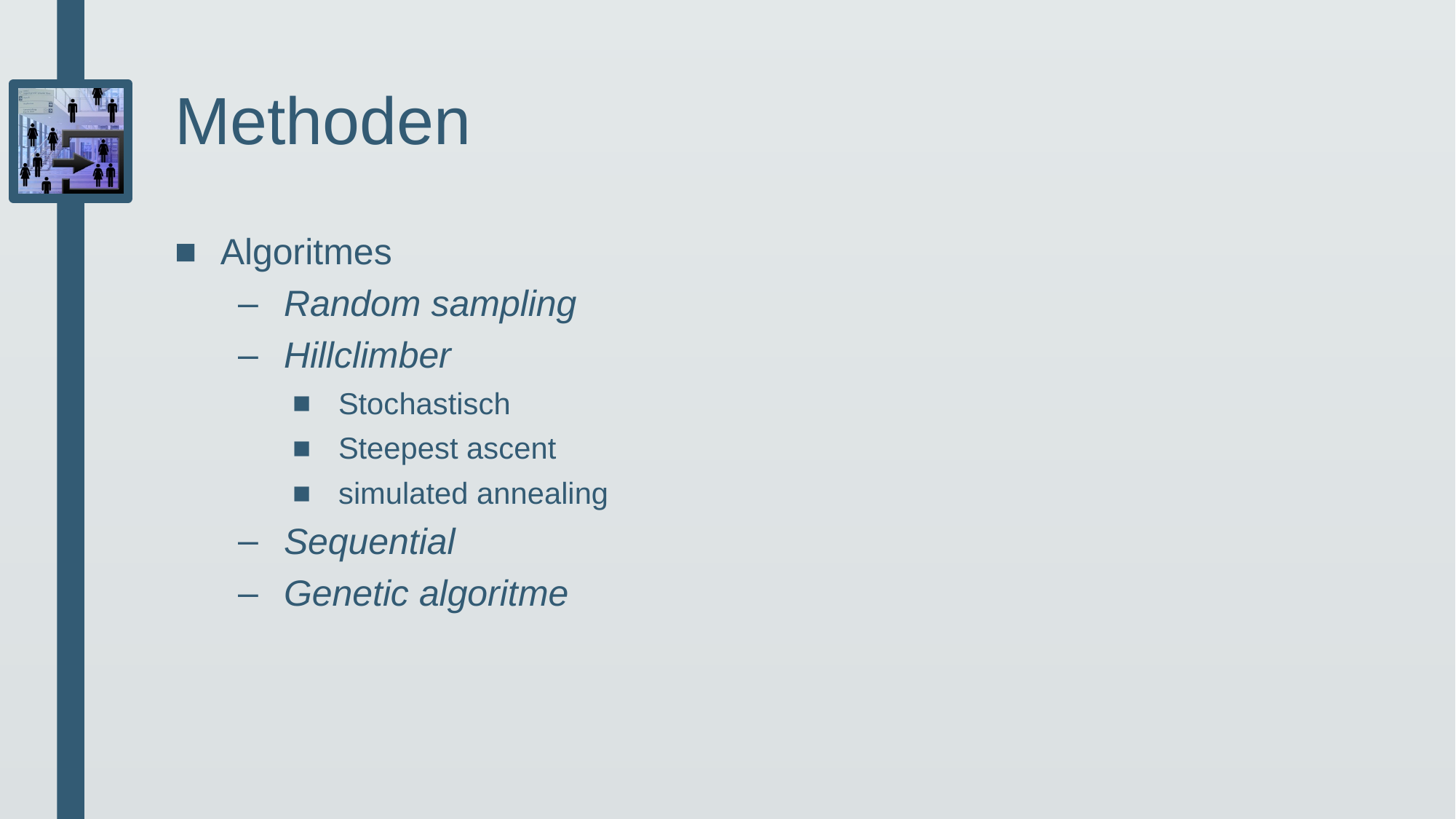

# Methoden
Algoritmes
Random sampling
Hillclimber
Stochastisch
Steepest ascent
simulated annealing
Sequential
Genetic algoritme